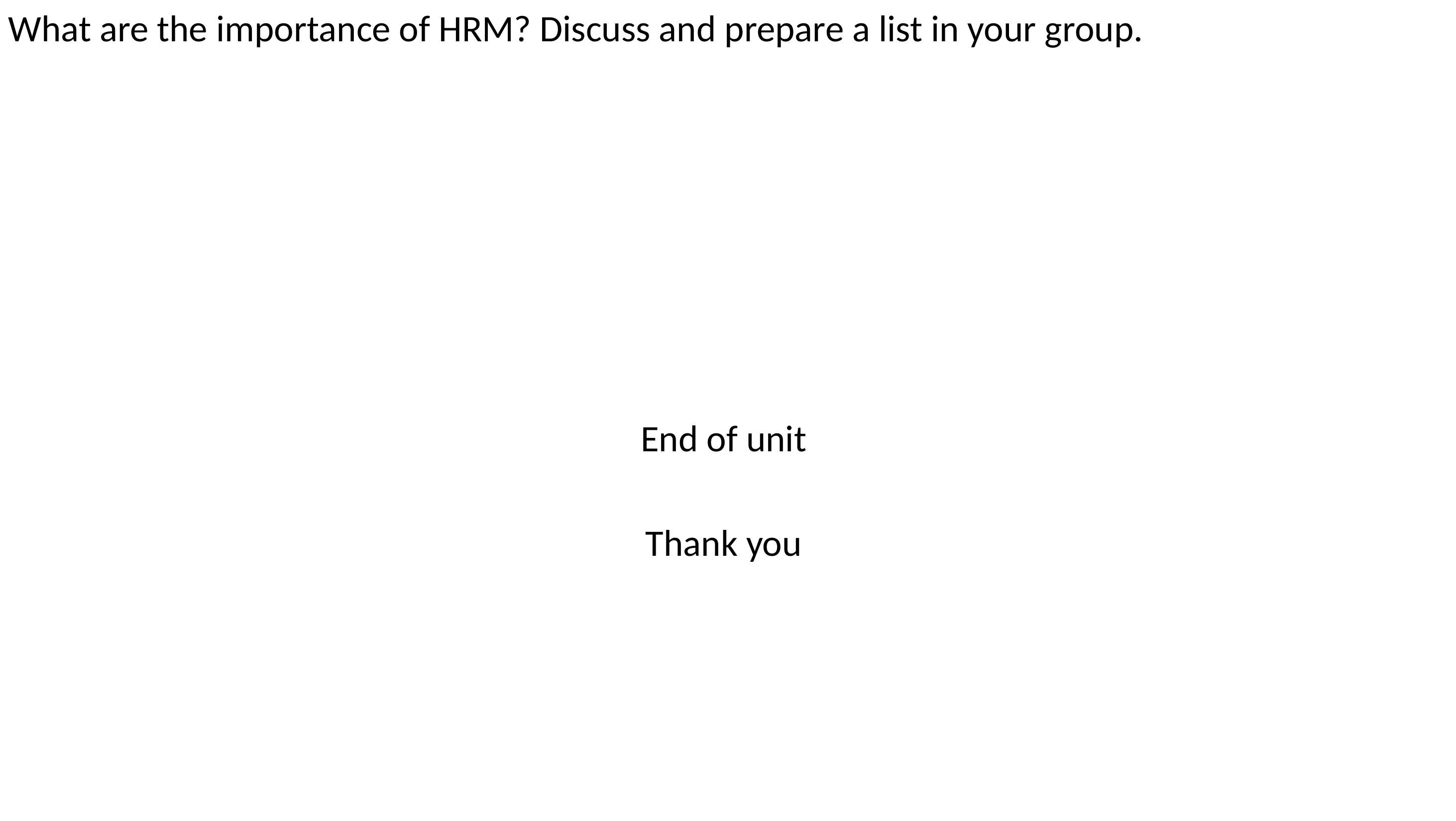

What are the importance of HRM? Discuss and prepare a list in your group.

End of unit

Thank you